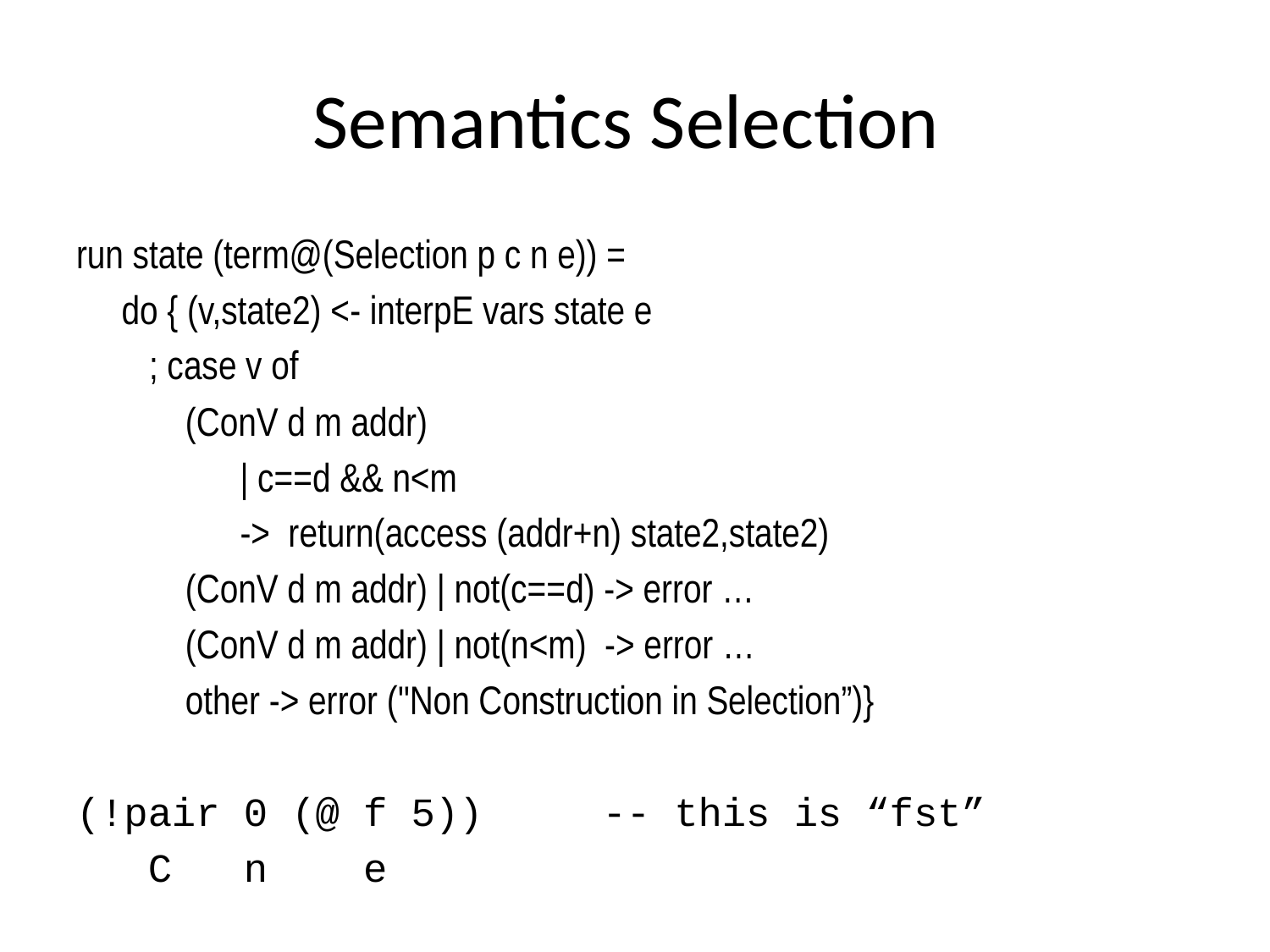

# Semantics Selection
run state (term@(Selection p c n e)) =
     do { (v,state2) <- interpE vars state e
        ; case v of
            (ConV d m addr)
                  | c==d && n<m
                  ->  return(access (addr+n) state2,state2)
            (ConV d m addr) | not(c==d) -> error …
            (ConV d m addr) | not(n<m)  -> error …
            other -> error ("Non Construction in Selection”)}

(!pair 0 (@ f 5))     -- this is “fst”
   C   n    e